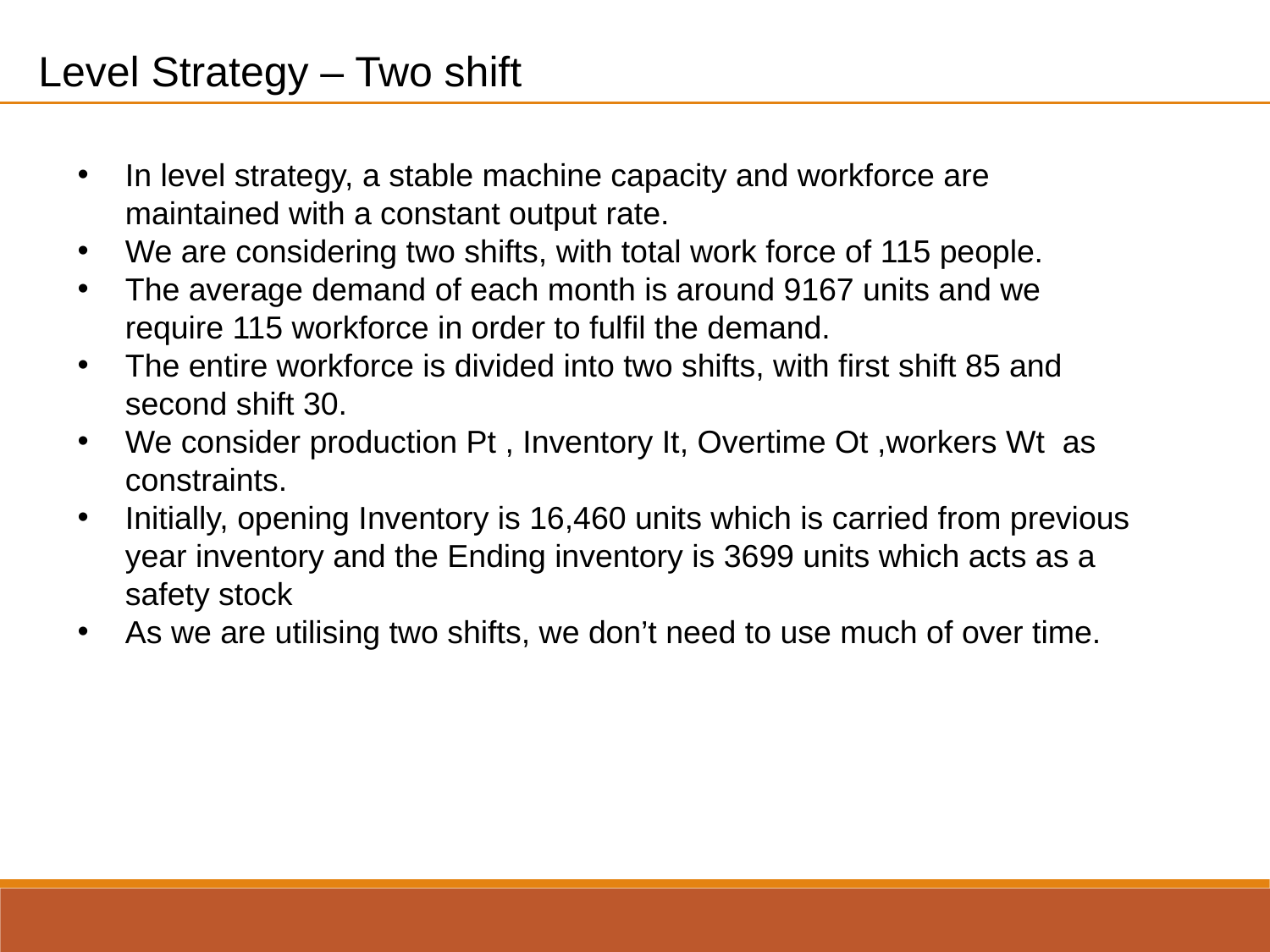

Level Strategy – Two shift
In level strategy, a stable machine capacity and workforce are maintained with a constant output rate.
We are considering two shifts, with total work force of 115 people.
The average demand of each month is around 9167 units and we require 115 workforce in order to fulfil the demand.
The entire workforce is divided into two shifts, with first shift 85 and second shift 30.
We consider production Pt , Inventory It, Overtime Ot ,workers Wt  as constraints.
Initially, opening Inventory is 16,460 units which is carried from previous year inventory and the Ending inventory is 3699 units which acts as a safety stock
As we are utilising two shifts, we don’t need to use much of over time.